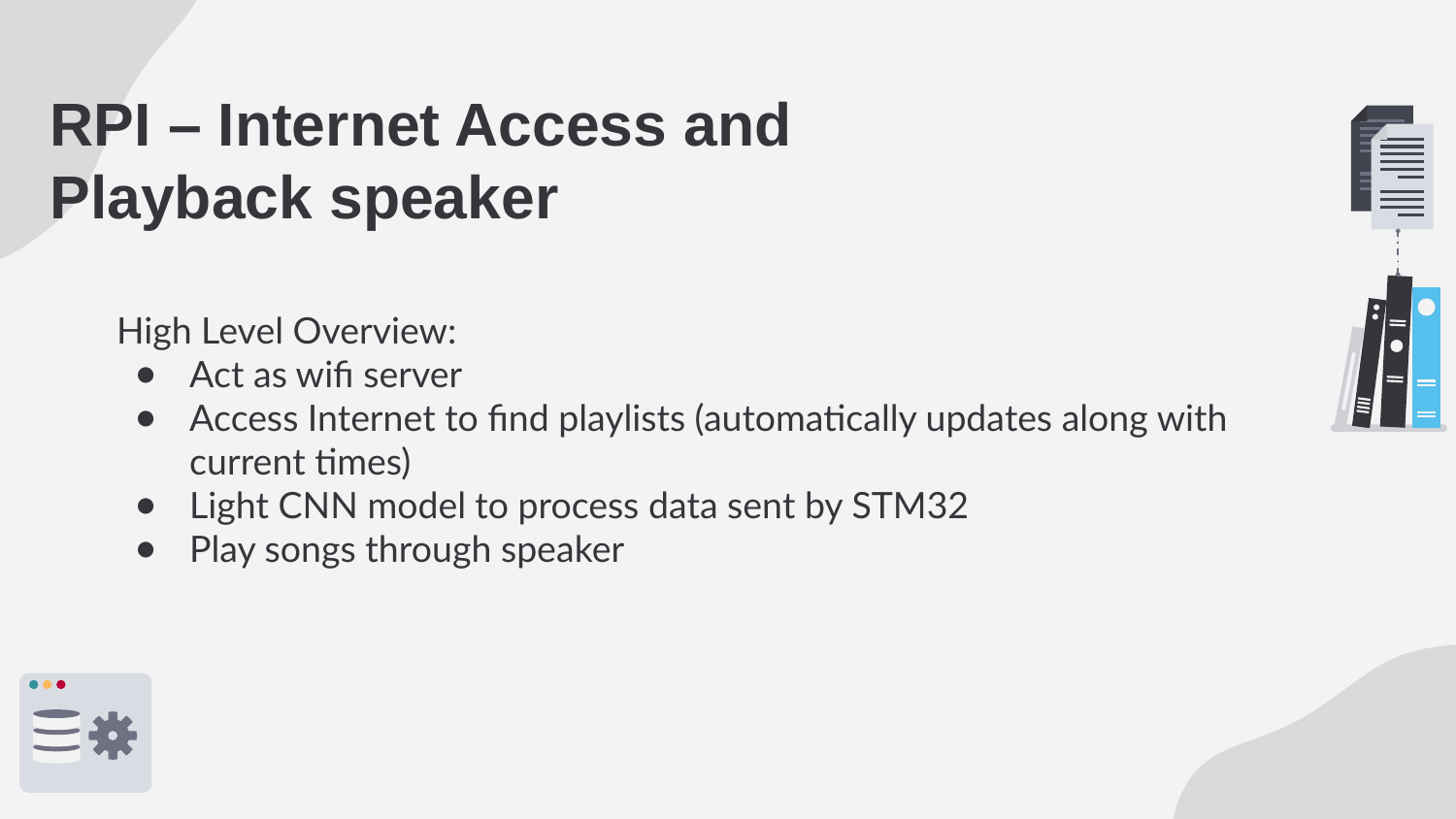

# RPI – Internet Access and Playback speaker

High Level Overview:
Act as wifi server
Access Internet to find playlists (automatically updates along with current times)
Light CNN model to process data sent by STM32
Play songs through speaker